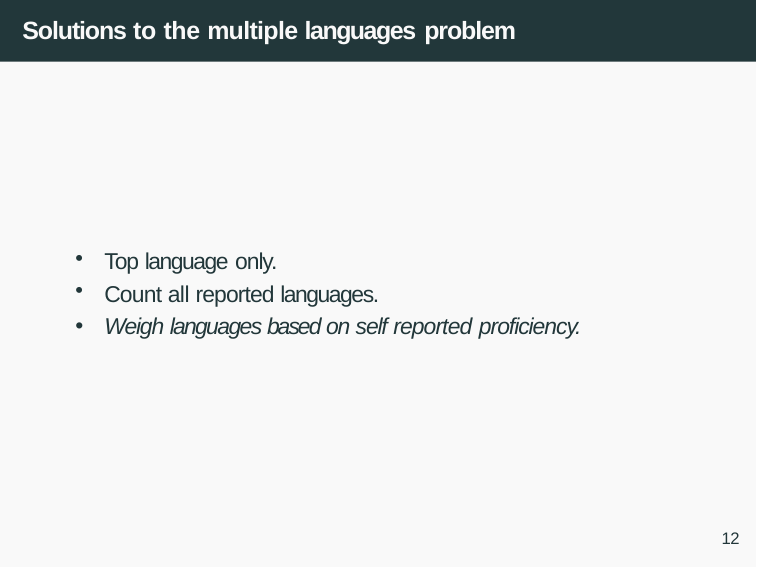

# Solutions to the multiple languages problem
Top language only.
Count all reported languages.
Weigh languages based on self reported proficiency.
12